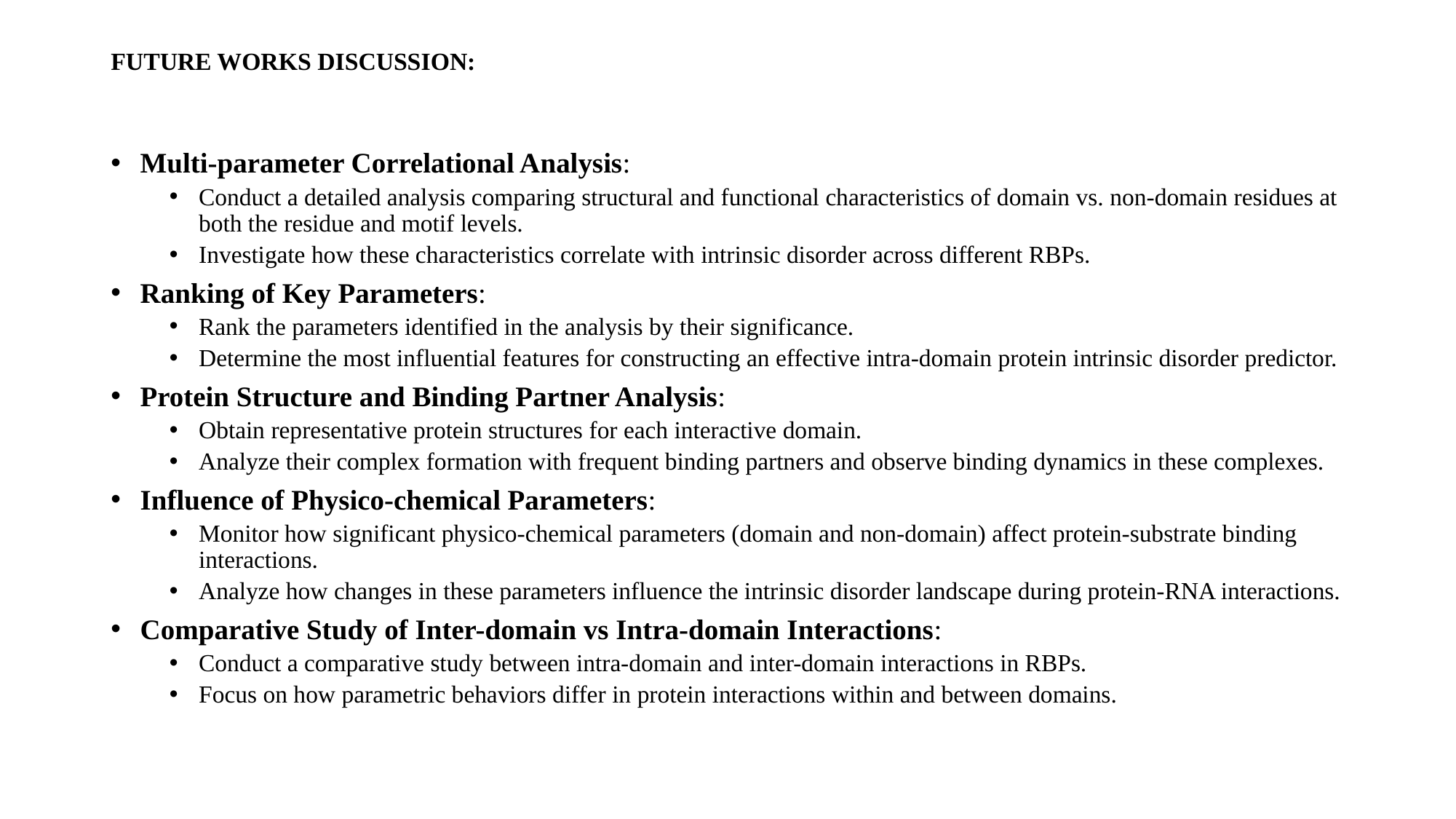

# FUTURE WORKS DISCUSSION:
Multi-parameter Correlational Analysis:
Conduct a detailed analysis comparing structural and functional characteristics of domain vs. non-domain residues at both the residue and motif levels.
Investigate how these characteristics correlate with intrinsic disorder across different RBPs.
Ranking of Key Parameters:
Rank the parameters identified in the analysis by their significance.
Determine the most influential features for constructing an effective intra-domain protein intrinsic disorder predictor.
Protein Structure and Binding Partner Analysis:
Obtain representative protein structures for each interactive domain.
Analyze their complex formation with frequent binding partners and observe binding dynamics in these complexes.
Influence of Physico-chemical Parameters:
Monitor how significant physico-chemical parameters (domain and non-domain) affect protein-substrate binding interactions.
Analyze how changes in these parameters influence the intrinsic disorder landscape during protein-RNA interactions.
Comparative Study of Inter-domain vs Intra-domain Interactions:
Conduct a comparative study between intra-domain and inter-domain interactions in RBPs.
Focus on how parametric behaviors differ in protein interactions within and between domains.